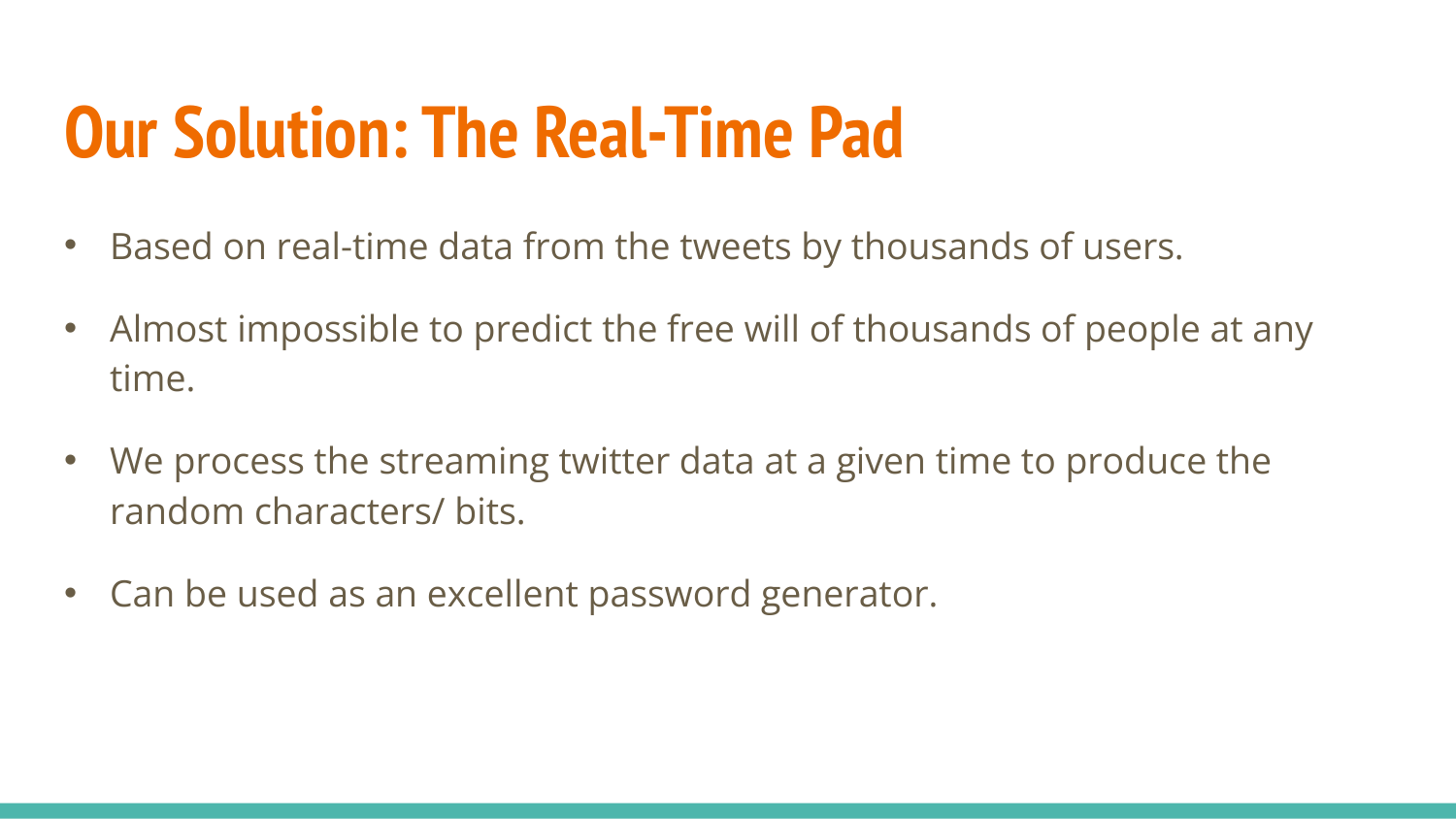

# Our Solution: The Real-Time Pad
Based on real-time data from the tweets by thousands of users.
Almost impossible to predict the free will of thousands of people at any time.
We process the streaming twitter data at a given time to produce the random characters/ bits.
Can be used as an excellent password generator.